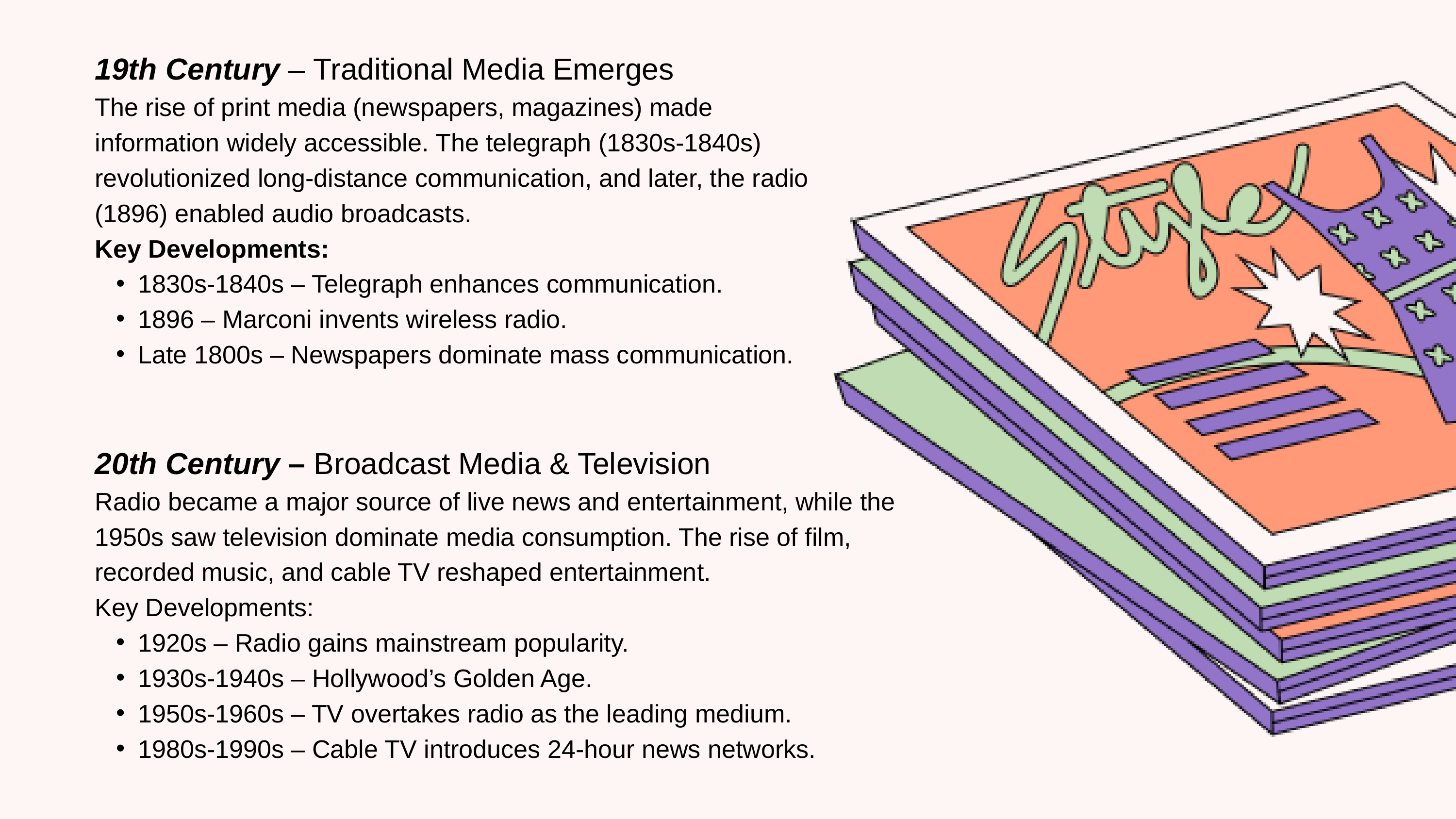

19th Century – Traditional Media Emerges
The rise of print media (newspapers, magazines) made information widely accessible. The telegraph (1830s-1840s) revolutionized long-distance communication, and later, the radio (1896) enabled audio broadcasts.
Key Developments:
1830s-1840s – Telegraph enhances communication.
1896 – Marconi invents wireless radio.
Late 1800s – Newspapers dominate mass communication.

20th Century – Broadcast Media & Television
Radio became a major source of live news and entertainment, while the 1950s saw television dominate media consumption. The rise of film, recorded music, and cable TV reshaped entertainment.
Key Developments:
1920s – Radio gains mainstream popularity.
1930s-1940s – Hollywood’s Golden Age.
1950s-1960s – TV overtakes radio as the leading medium.
1980s-1990s – Cable TV introduces 24-hour news networks.